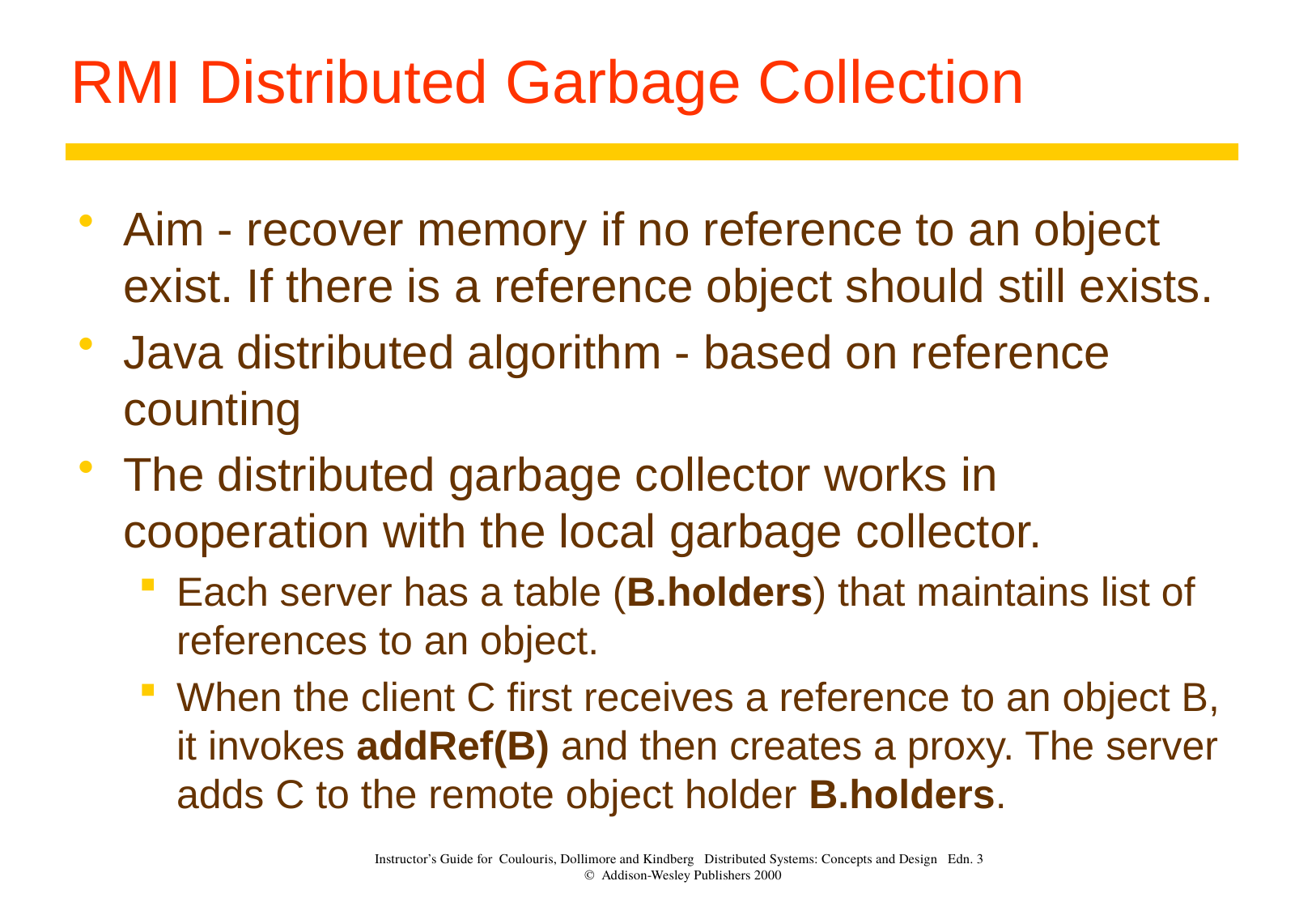

# RMI Distributed Garbage Collection
Aim - recover memory if no reference to an object exist. If there is a reference object should still exists.
Java distributed algorithm - based on reference counting
The distributed garbage collector works in cooperation with the local garbage collector.
Each server has a table (B.holders) that maintains list of references to an object.
When the client C first receives a reference to an object B, it invokes addRef(B) and then creates a proxy. The server adds C to the remote object holder B.holders.
Instructor’s Guide for  Coulouris, Dollimore and Kindberg   Distributed Systems: Concepts and Design   Edn. 3
©  Addison-Wesley Publishers 2000